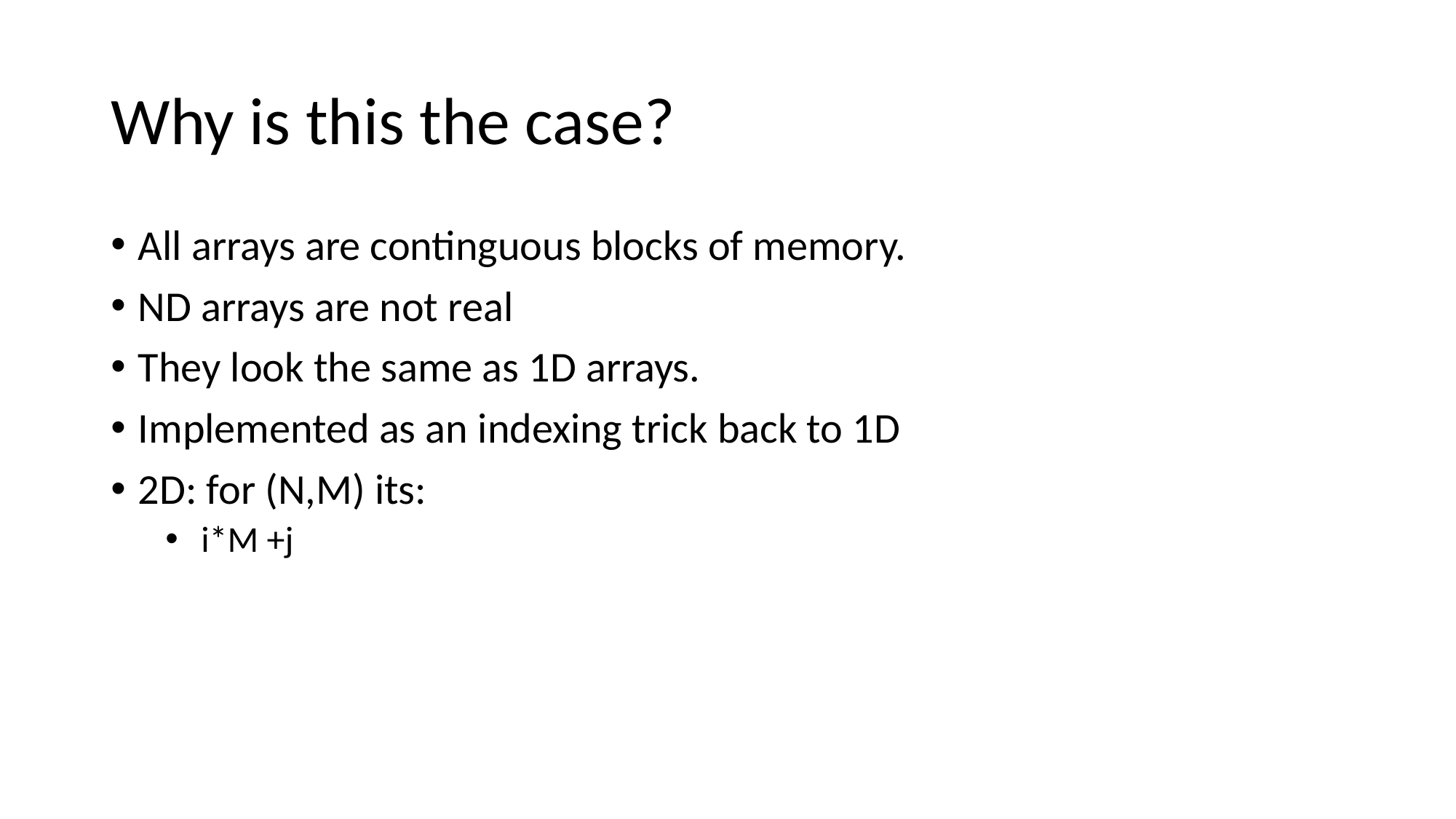

# Why is this the case?
All arrays are continguous blocks of memory.
ND arrays are not real
They look the same as 1D arrays.
Implemented as an indexing trick back to 1D
2D: for (N,M) its:
 i*M +j